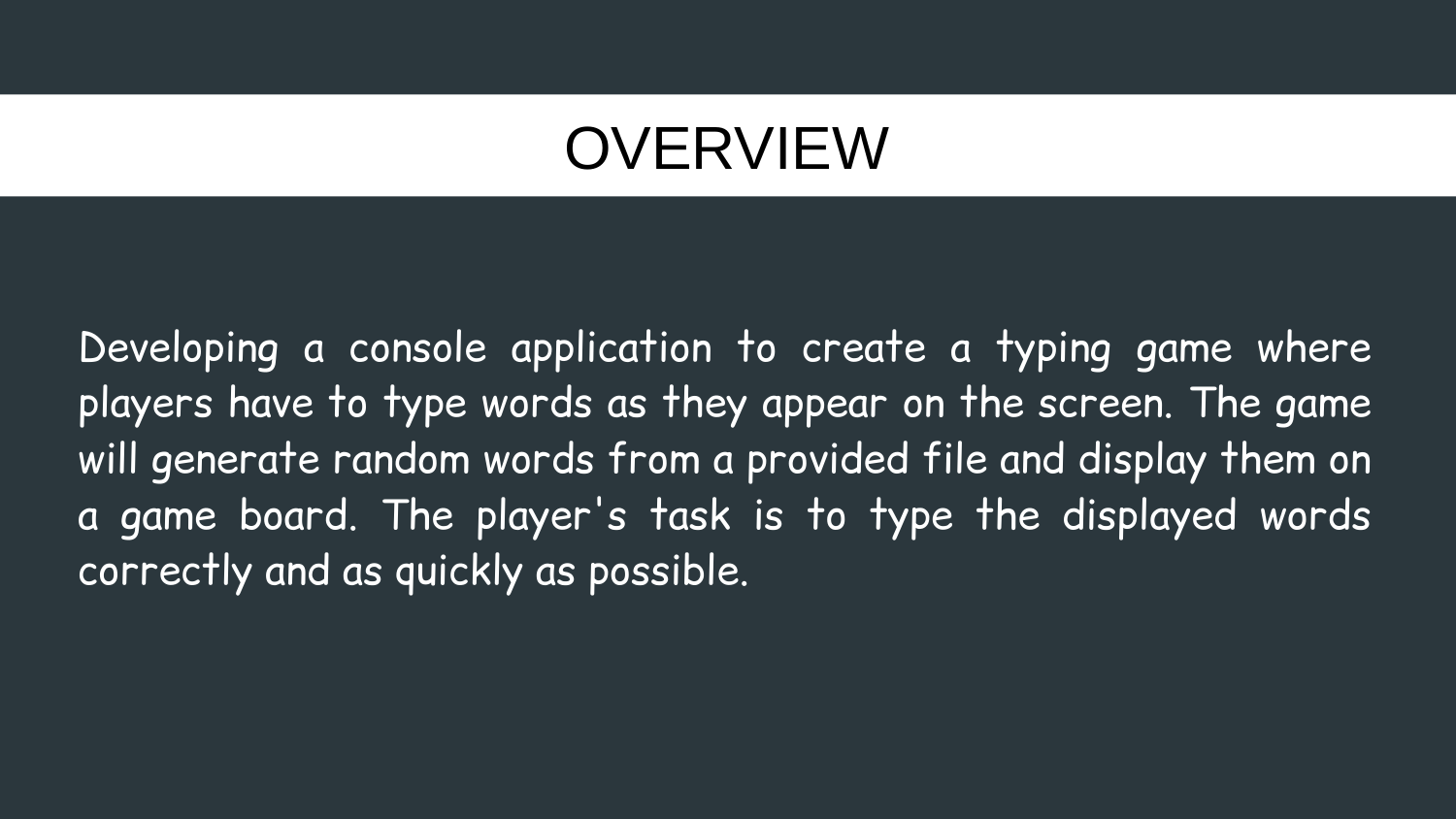

OVERVIEW
Developing a console application to create a typing game where players have to type words as they appear on the screen. The game will generate random words from a provided file and display them on a game board. The player's task is to type the displayed words correctly and as quickly as possible.